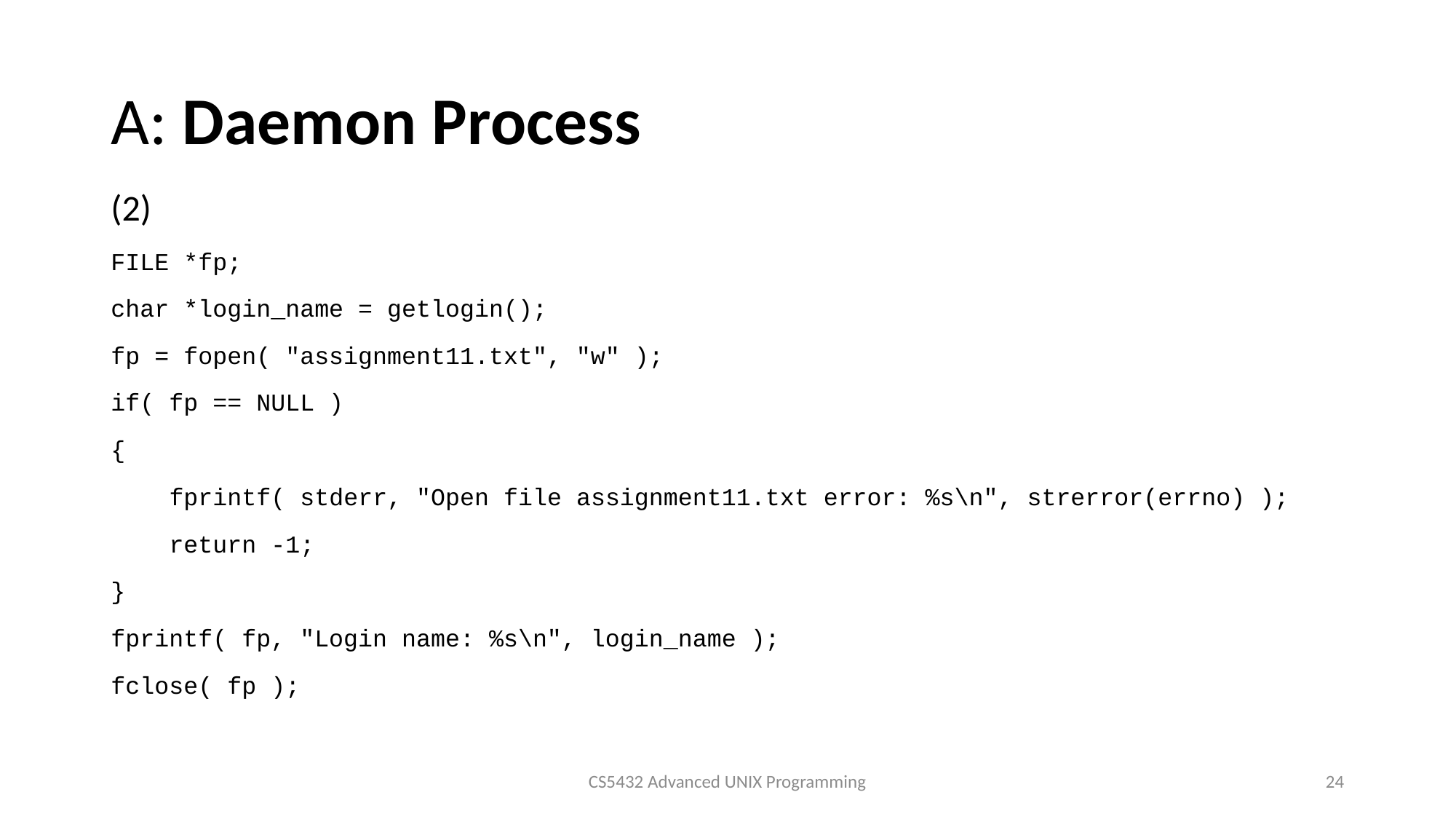

# A: Daemon Process
(2)
FILE *fp;
char *login_name = getlogin();
fp = fopen( "assignment11.txt", "w" );
if( fp == NULL )
{
    fprintf( stderr, "Open file assignment11.txt error: %s\n", strerror(errno) );
    return -1;
}
fprintf( fp, "Login name: %s\n", login_name );
fclose( fp );

CS5432 Advanced UNIX Programming
24